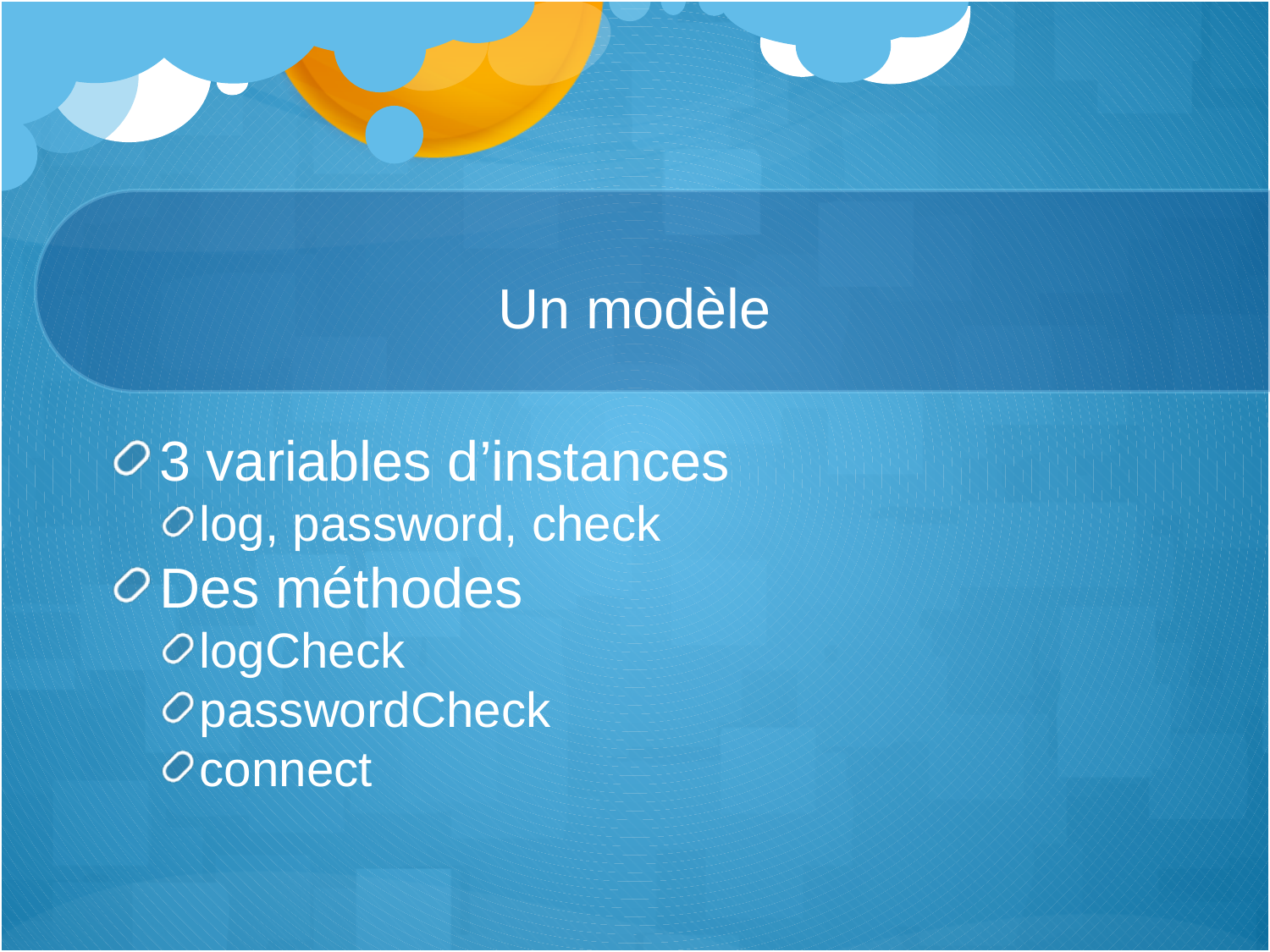

# Un modèle
3 variables d’instances
log, password, check
Des méthodes
logCheck
passwordCheck
connect